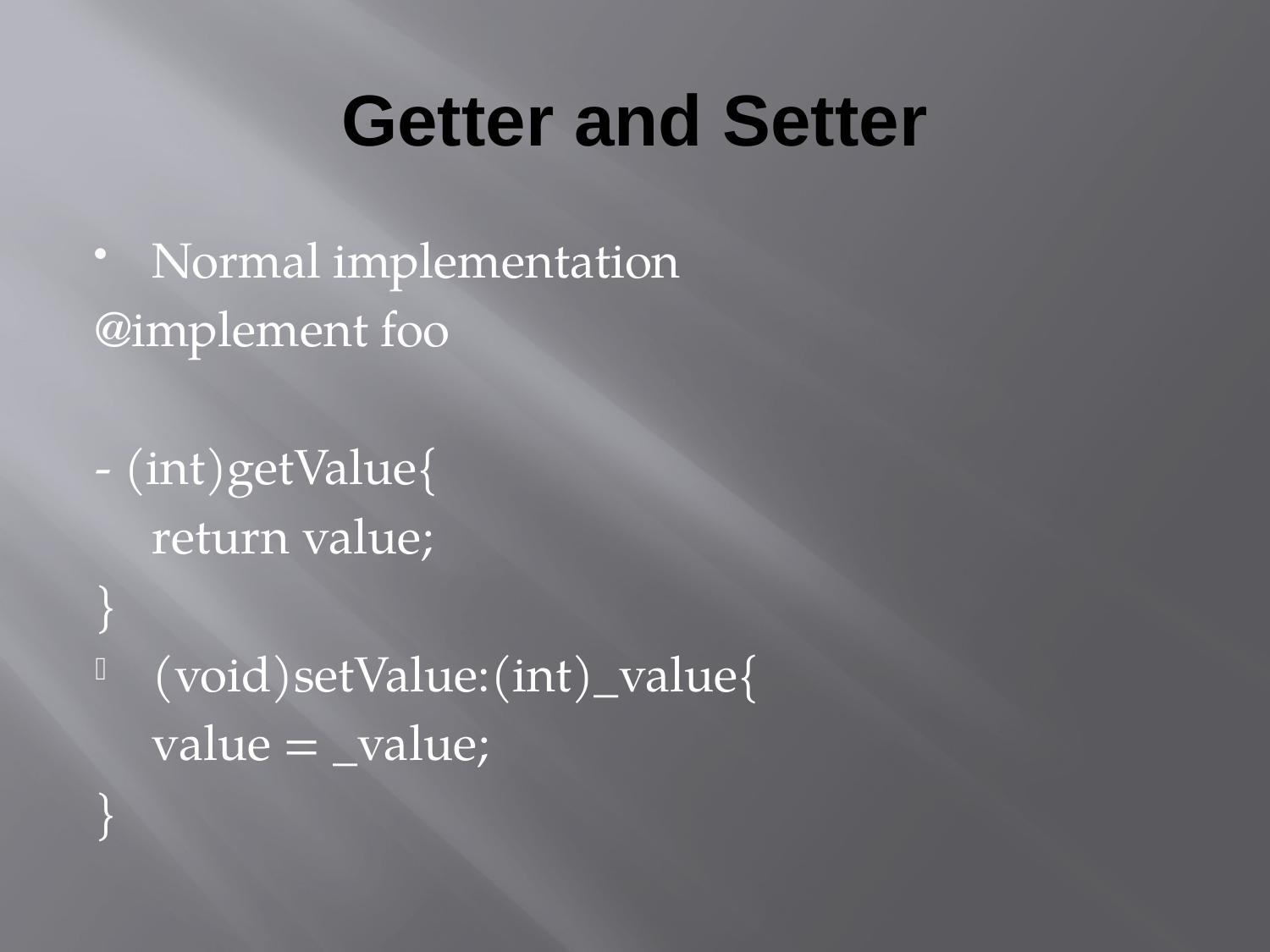

# Getter and Setter
Normal implementation
@implement foo

- (int)getValue{
	return value;
}
(void)setValue:(int)_value{
	value = _value;
}